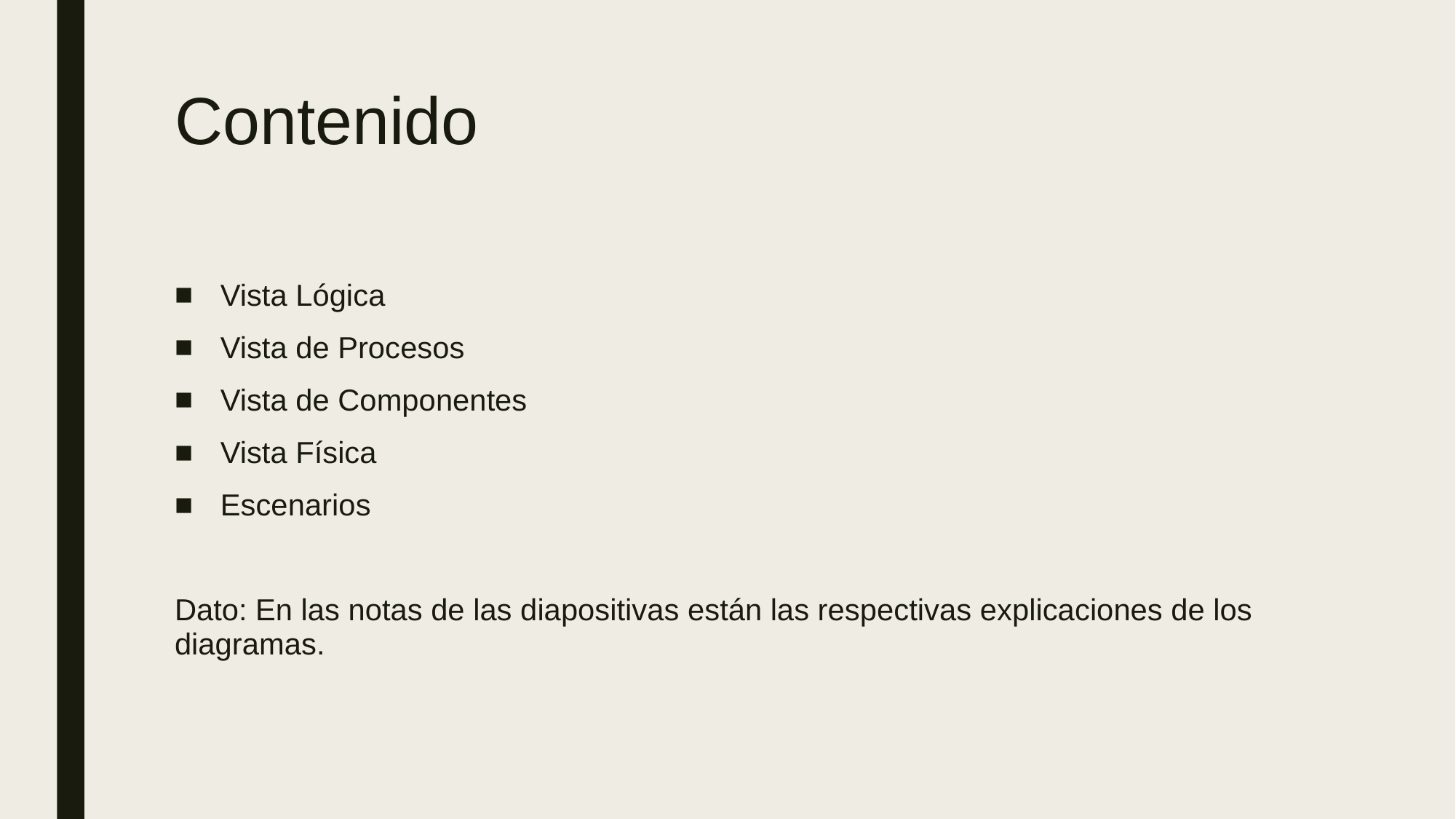

# Contenido
Vista Lógica
Vista de Procesos
Vista de Componentes
Vista Física
Escenarios

Dato: En las notas de las diapositivas están las respectivas explicaciones de los diagramas.